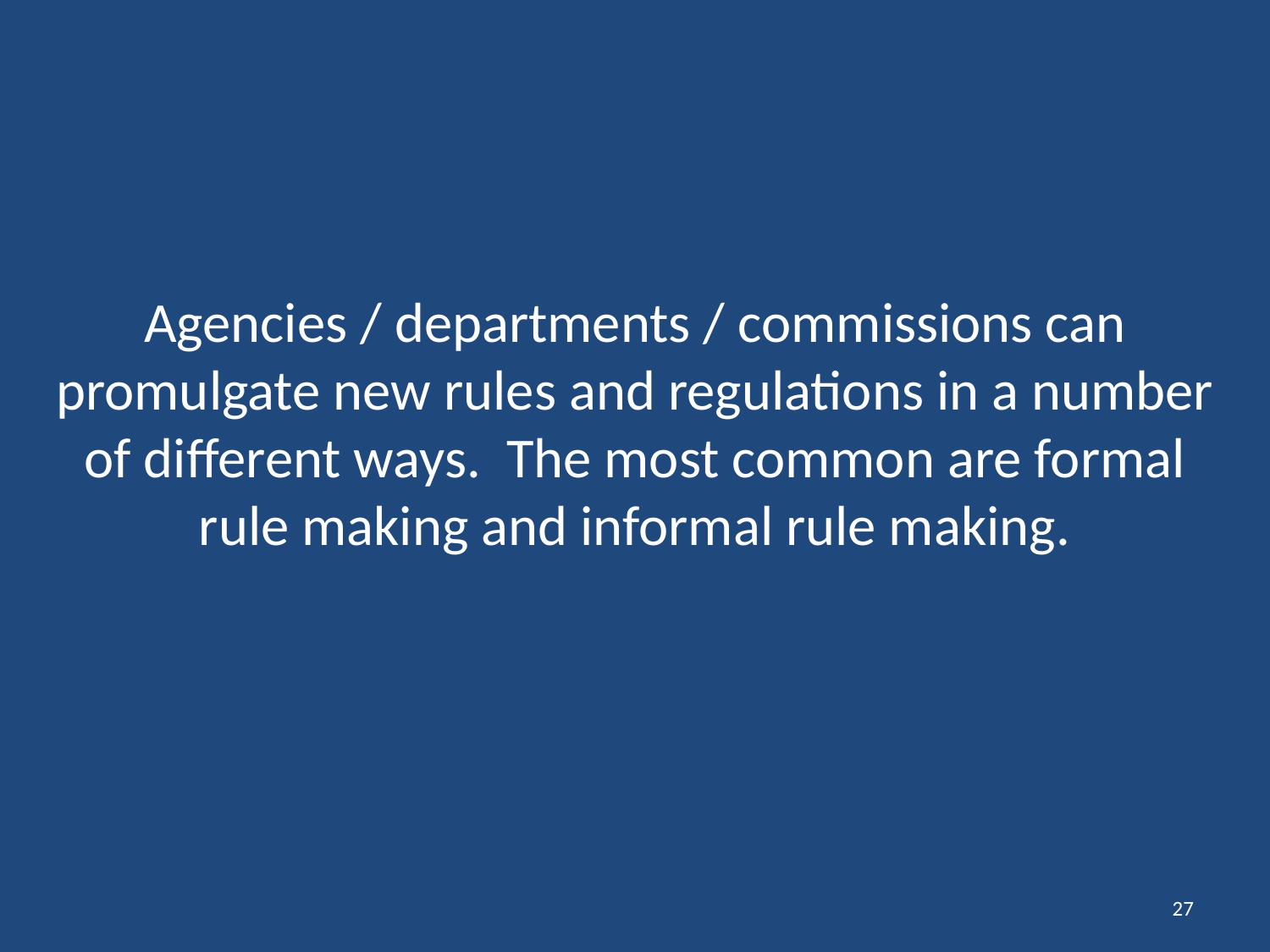

Agencies / departments / commissions can promulgate new rules and regulations in a number of different ways.  The most common are formal rule making and informal rule making.

27